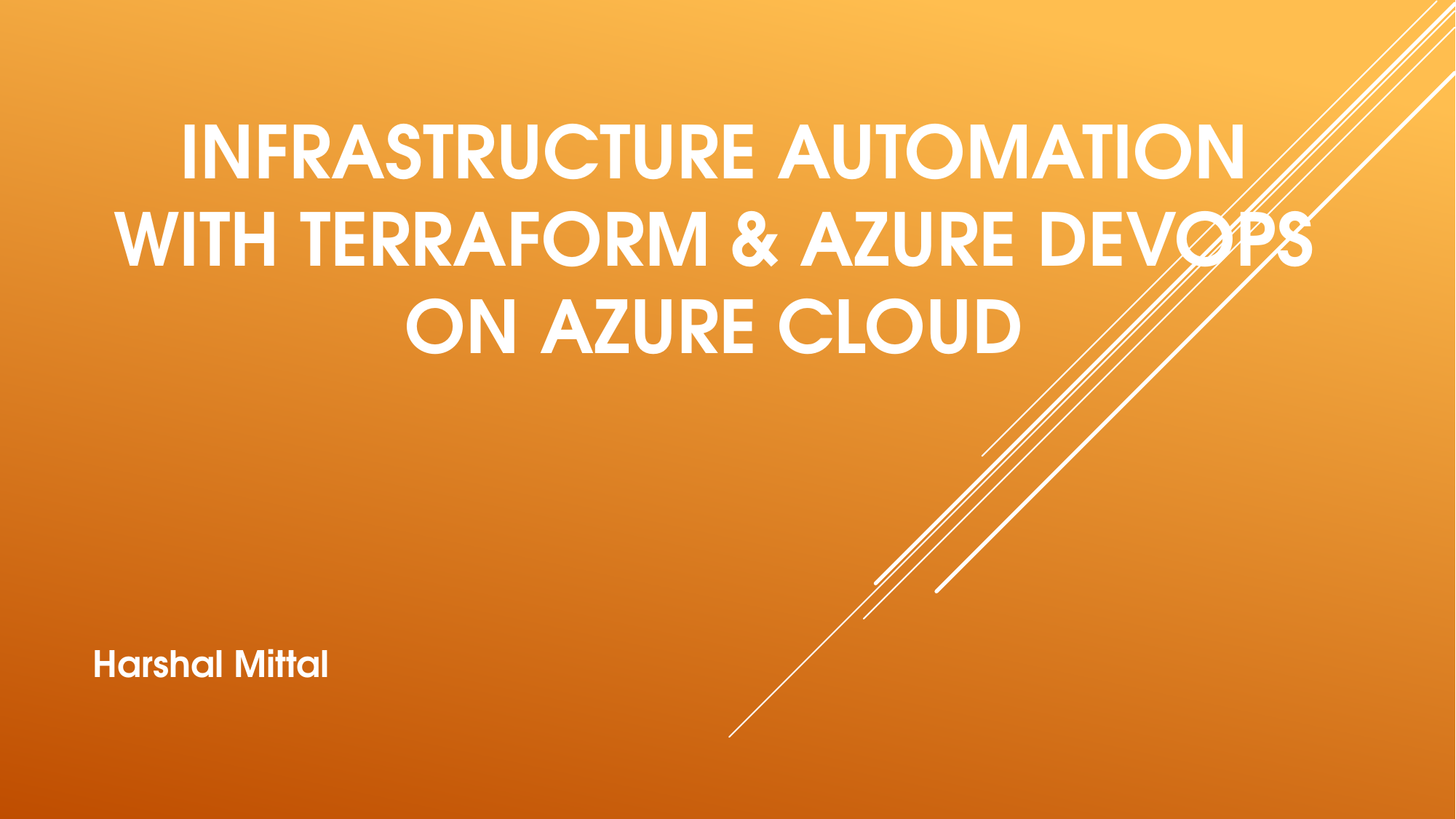

# Infrastructure Automation with Terraform & Azure Devops on Azure cloud
Harshal Mittal